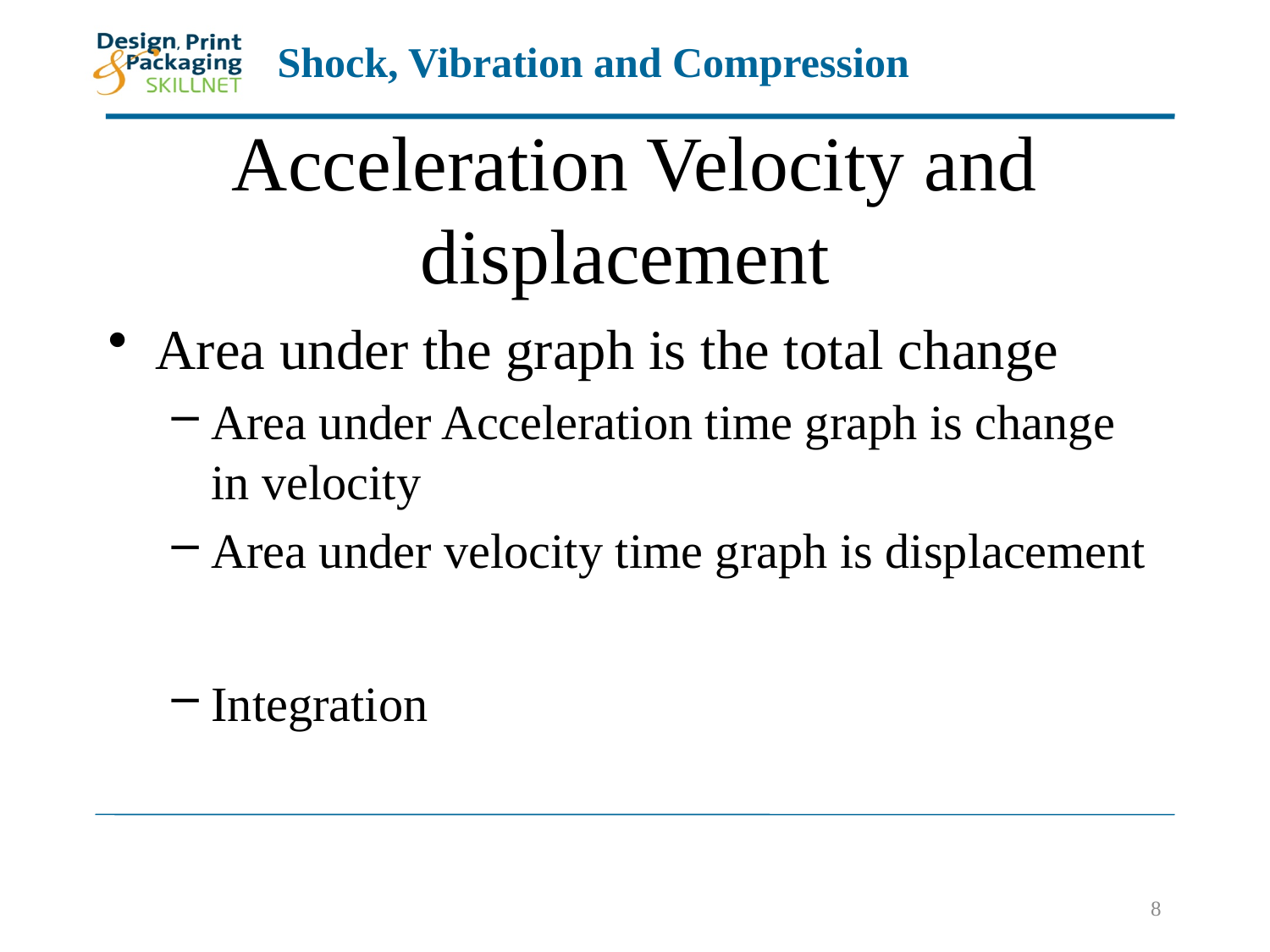

# Acceleration Velocity and displacement
Area under the graph is the total change
Area under Acceleration time graph is change in velocity
Area under velocity time graph is displacement

Integration

8